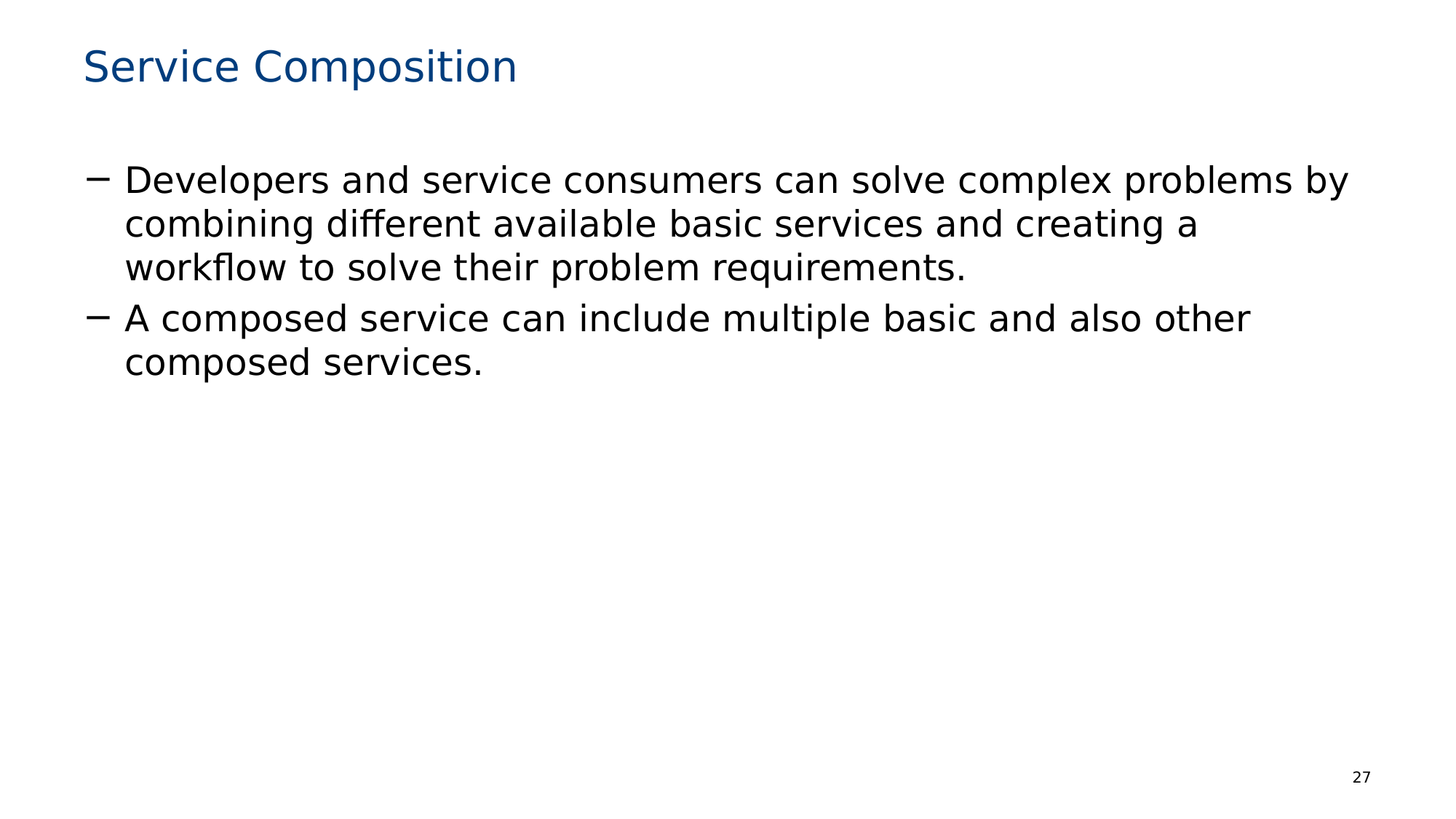

# Service Composition
Developers and service consumers can solve complex problems by combining different available basic services and creating a workflow to solve their problem requirements.
A composed service can include multiple basic and also other composed services.
27